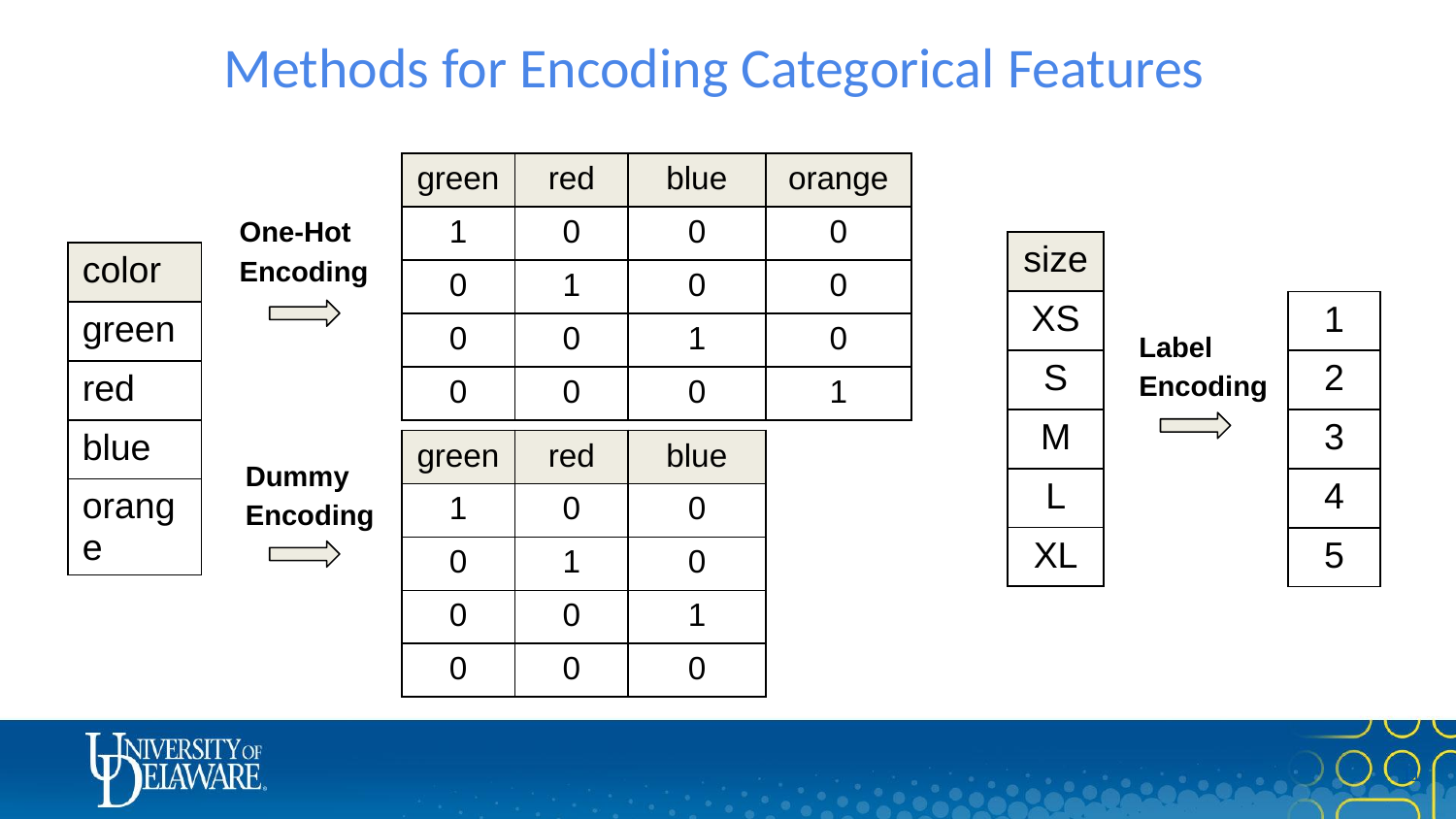

# Methods for Encoding Categorical Features
| green | red | blue | orange |
| --- | --- | --- | --- |
| 1 | 0 | 0 | 0 |
| 0 | 1 | 0 | 0 |
| 0 | 0 | 1 | 0 |
| 0 | 0 | 0 | 1 |
One-Hot Encoding
| size |
| --- |
| XS |
| S |
| M |
| L |
| XL |
| color |
| --- |
| green |
| red |
| blue |
| orange |
| 1 |
| --- |
| 2 |
| 3 |
| 4 |
| 5 |

Label Encoding

| green | red | blue |
| --- | --- | --- |
| 1 | 0 | 0 |
| 0 | 1 | 0 |
| 0 | 0 | 1 |
| 0 | 0 | 0 |
Dummy Encoding

11